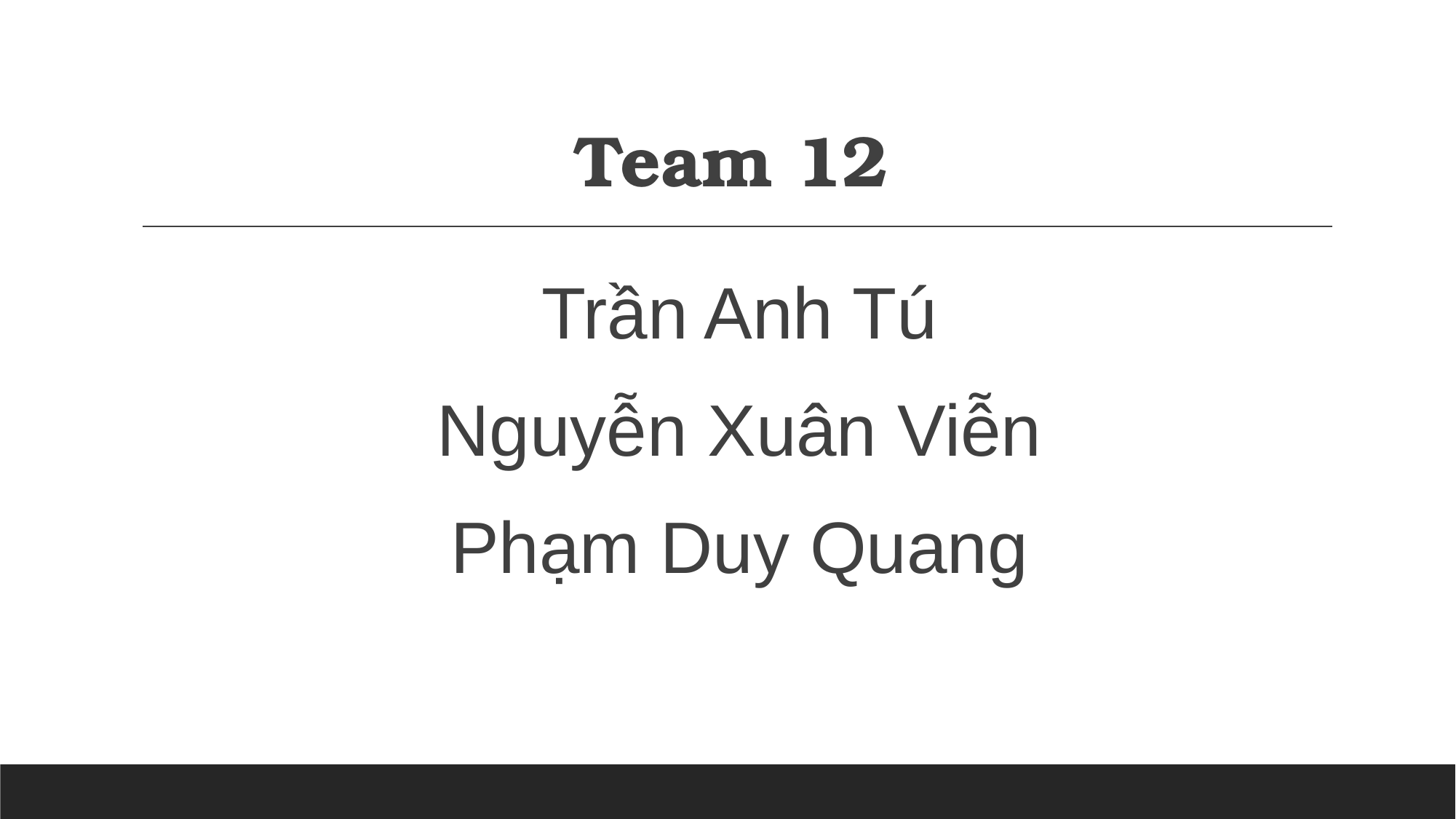

# Team 12
Trần Anh Tú
Nguyễn Xuân Viễn
Phạm Duy Quang